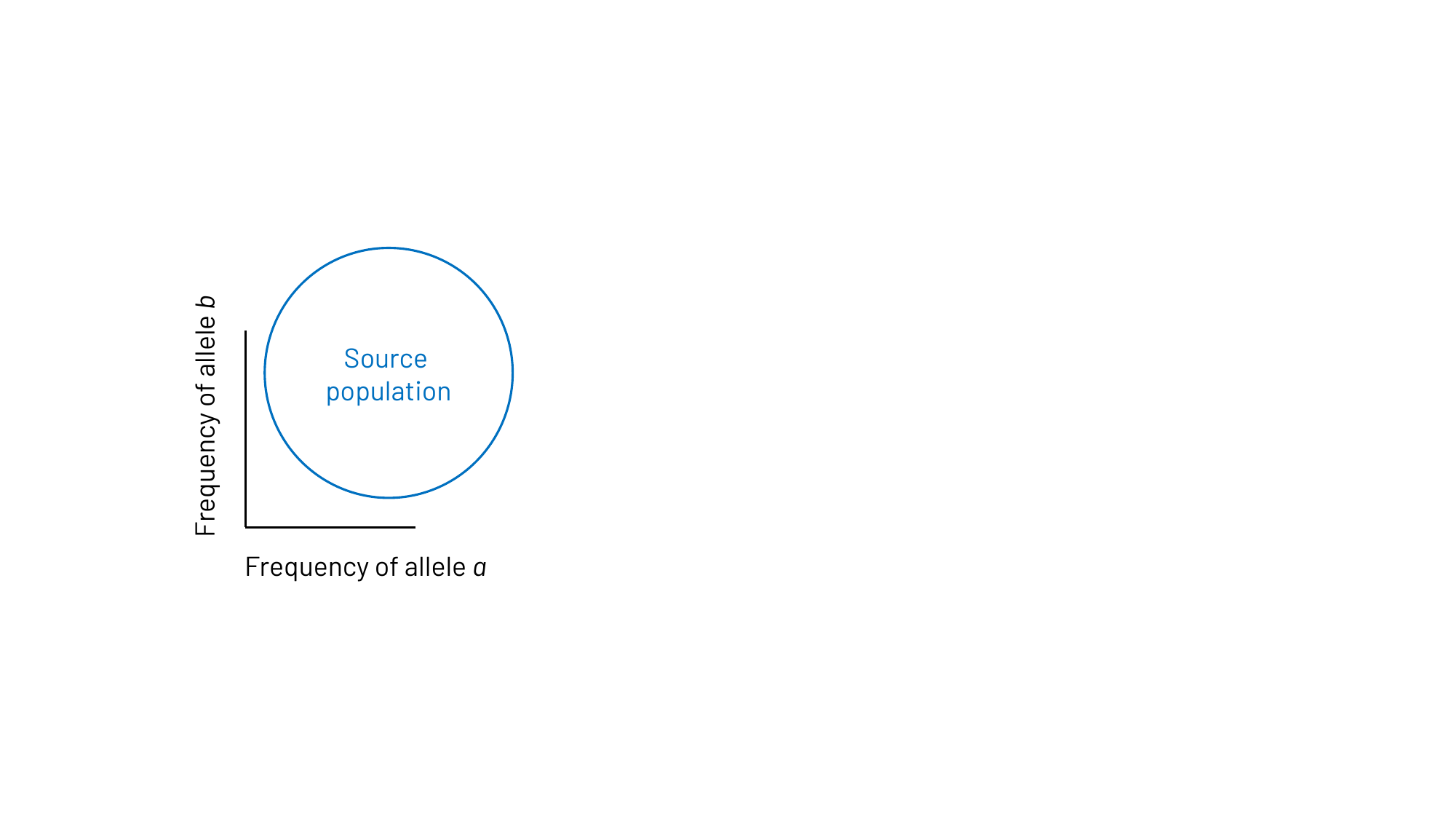

#

Source
population
Frequency of allele b
Frequency of allele a